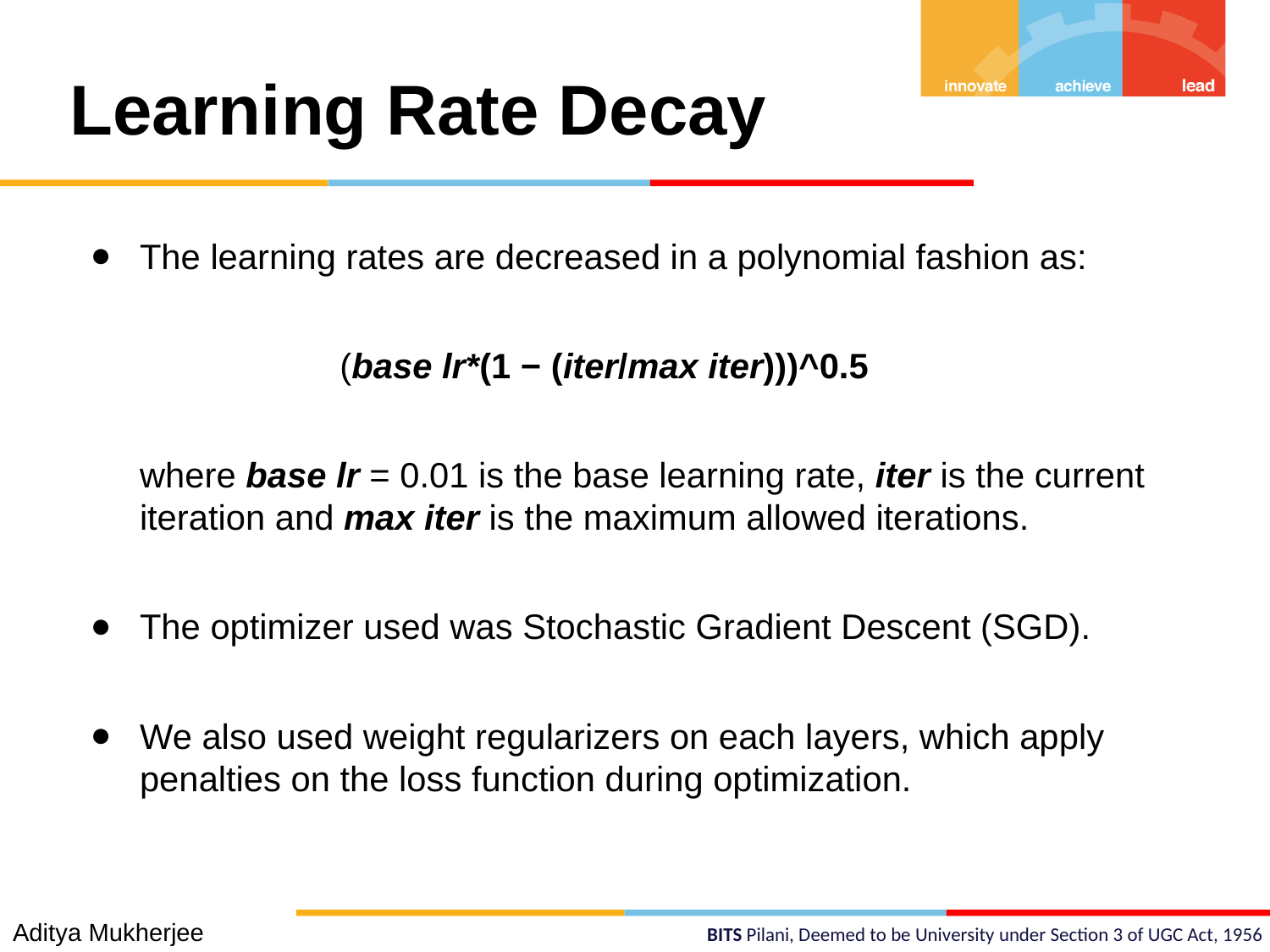

# Learning Rate Decay

The learning rates are decreased in a polynomial fashion as:

 (base lr*(1 − (iter/max iter)))^0.5

where base lr = 0.01 is the base learning rate, iter is the current iteration and max iter is the maximum allowed iterations.

The optimizer used was Stochastic Gradient Descent (SGD).

We also used weight regularizers on each layers, which apply penalties on the loss function during optimization.

Aditya Mukherjee